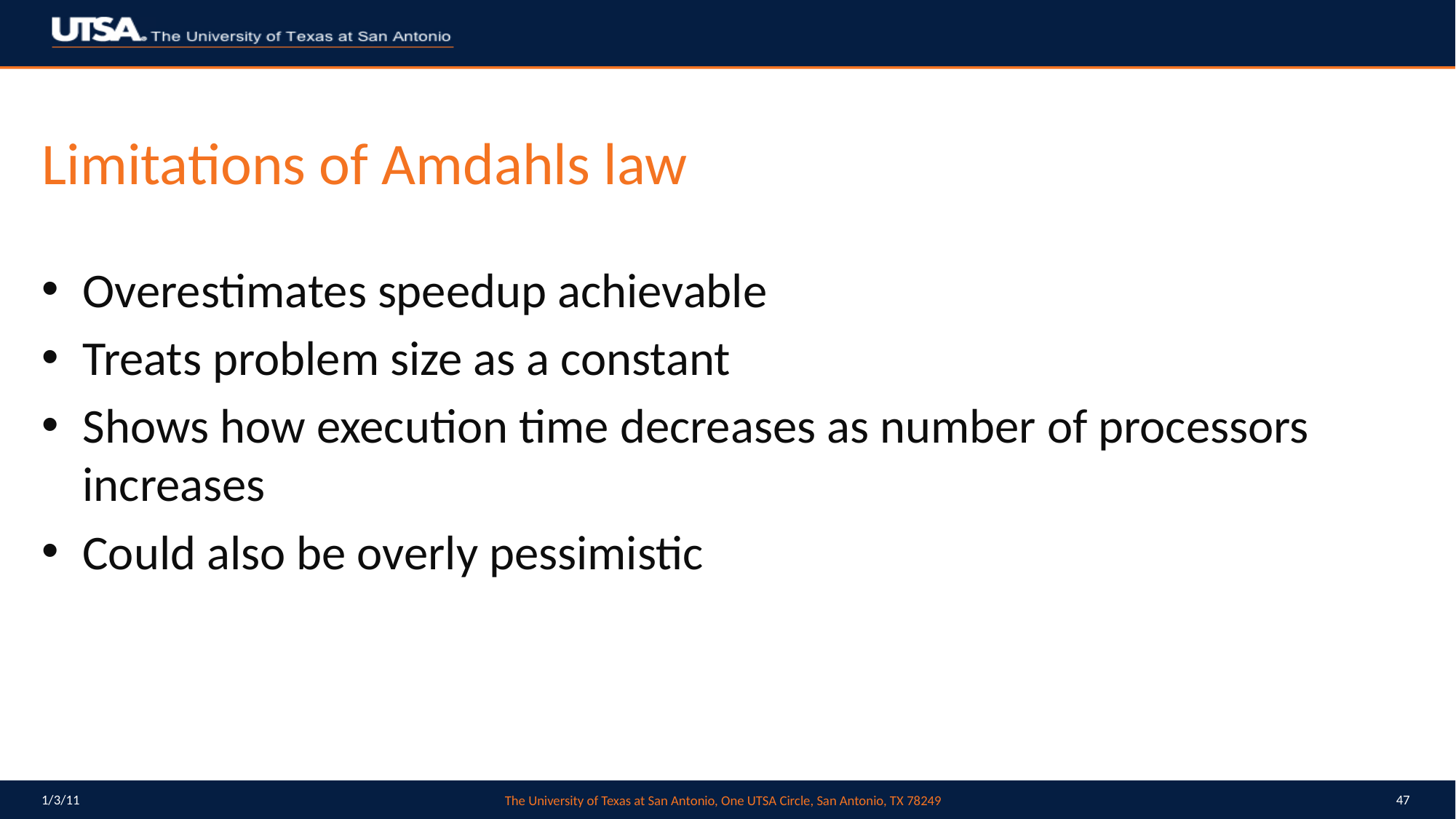

# Limitations of Amdahls law
Overestimates speedup achievable
Treats problem size as a constant
Shows how execution time decreases as number of processors increases
Could also be overly pessimistic